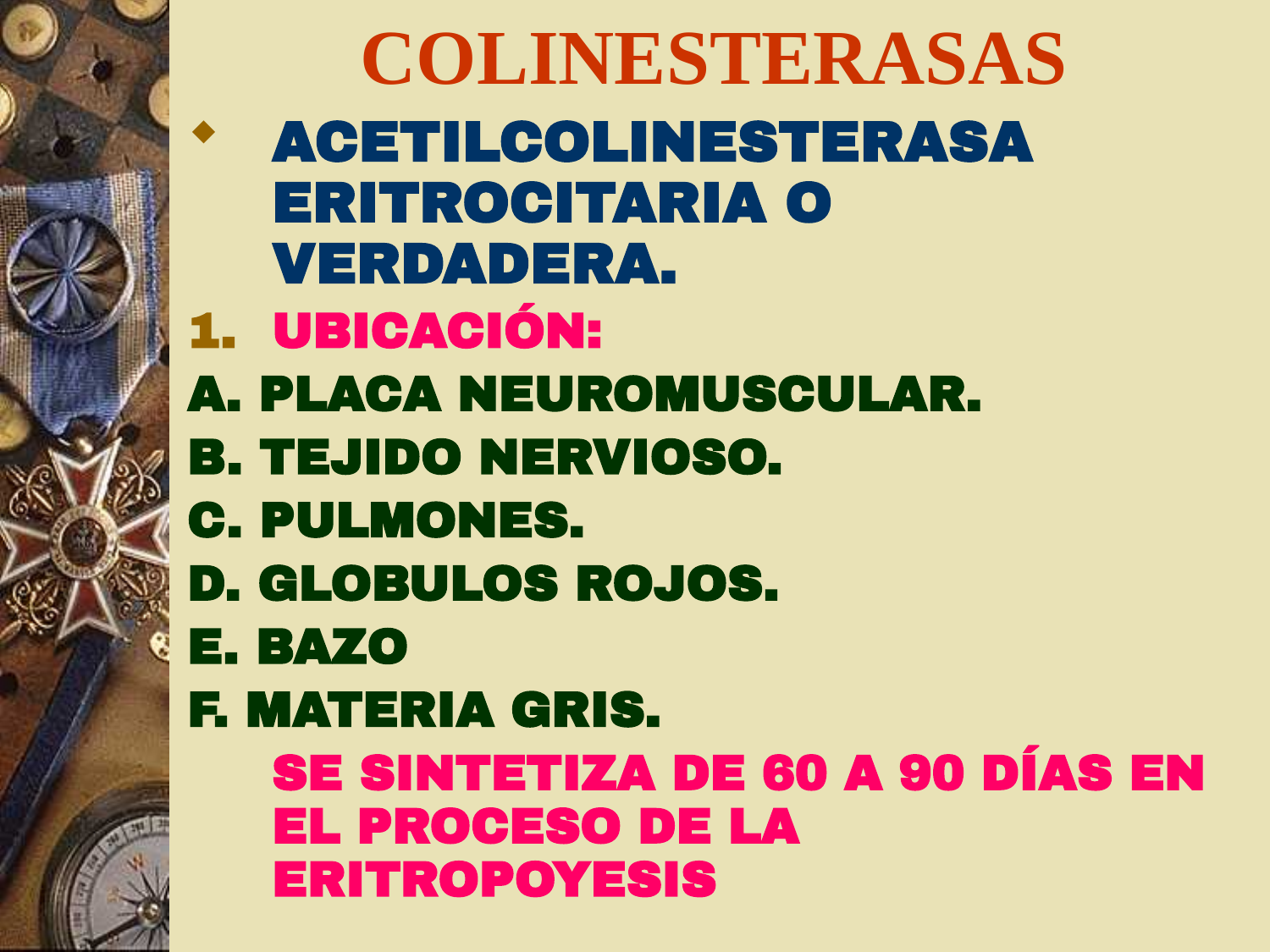

# COLINESTERASAS
ACETILCOLINESTERASA ERITROCITARIA O VERDADERA.
UBICACIÓN:
A. PLACA NEUROMUSCULAR.
B. TEJIDO NERVIOSO.
C. PULMONES.
D. GLOBULOS ROJOS.
E. BAZO
F. MATERIA GRIS.
	SE SINTETIZA DE 60 A 90 DÍAS EN EL PROCESO DE LA ERITROPOYESIS